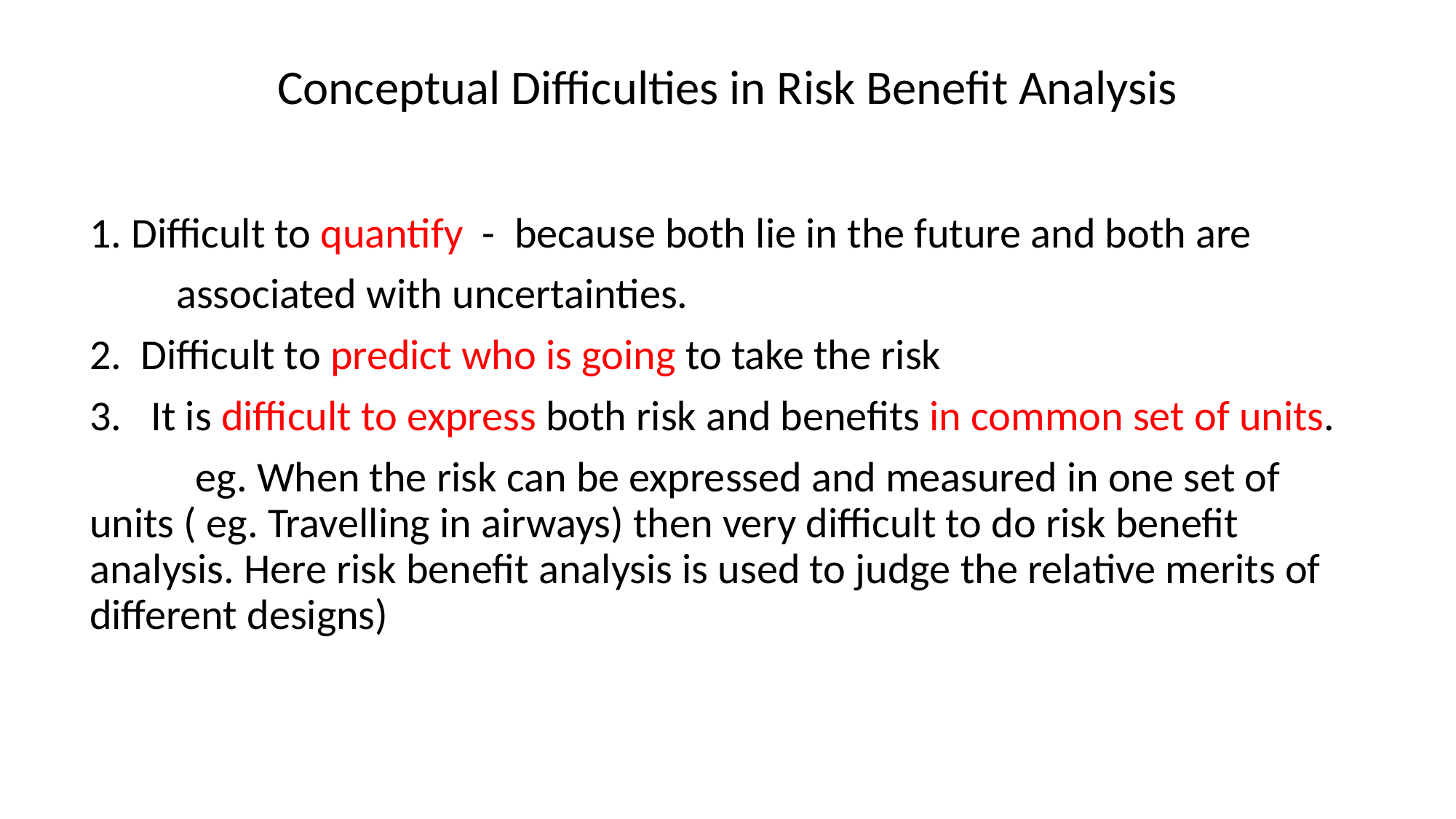

# Conceptual Difficulties in Risk Benefit Analysis
1. Difficult to quantify  -  because both lie in the future and both are
         associated with uncertainties.
2.  Difficult to predict who is going to take the risk
It is difficult to express both risk and benefits in common set of units.
           eg. When the risk can be expressed and measured in one set of units ( eg. Travelling in airways) then very difficult to do risk benefit analysis. Here risk benefit analysis is used to judge the relative merits of different designs)